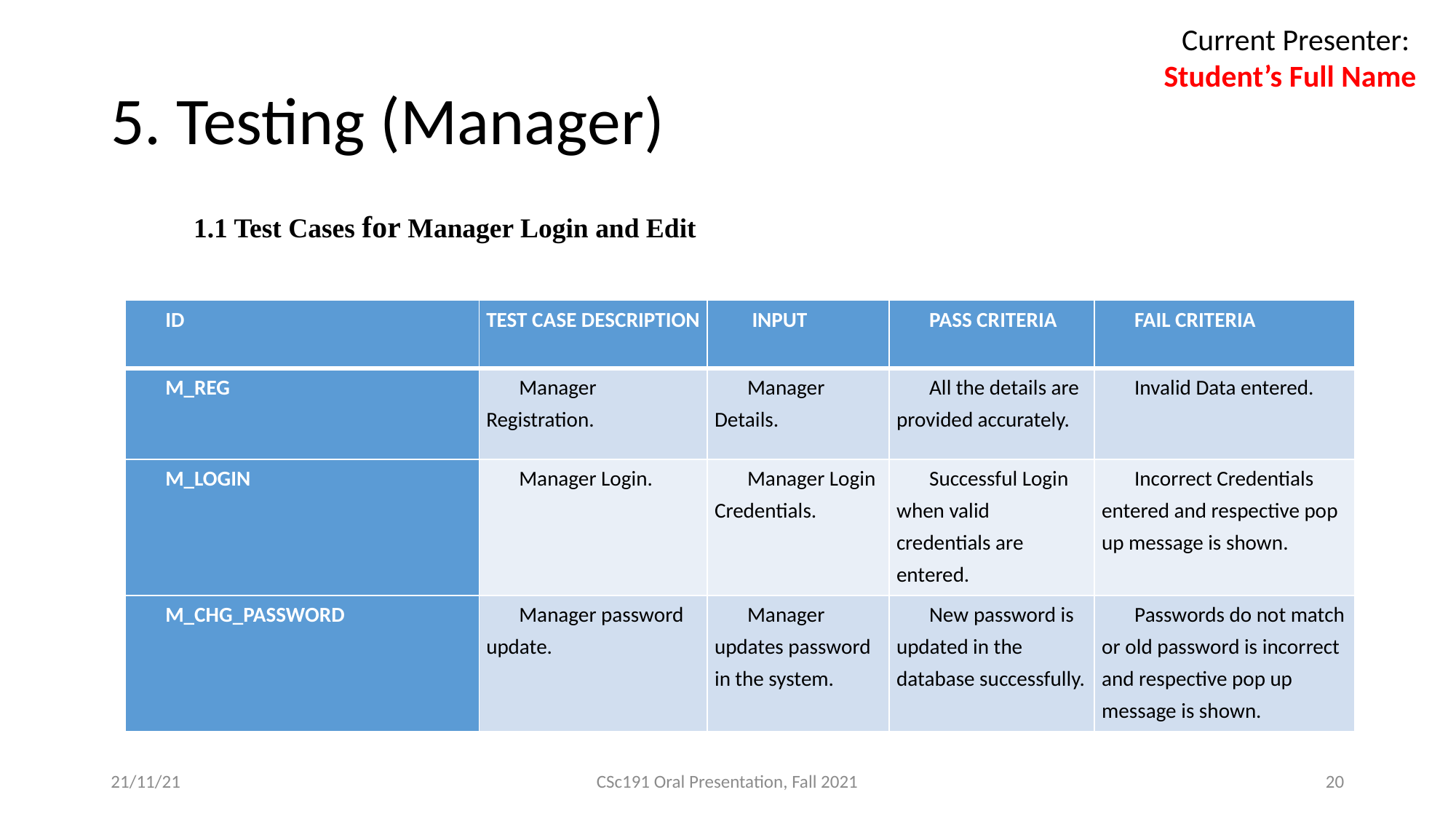

Current Presenter:
Student’s Full Name
# 5. Testing (Manager)
1.1 Test Cases for Manager Login and Edit
| ID | TEST CASE DESCRIPTION | INPUT | PASS CRITERIA | FAIL CRITERIA |
| --- | --- | --- | --- | --- |
| M\_REG | Manager Registration. | Manager Details. | All the details are provided accurately. | Invalid Data entered. |
| M\_LOGIN | Manager Login. | Manager Login Credentials. | Successful Login when valid credentials are entered. | Incorrect Credentials entered and respective pop up message is shown. |
| M\_CHG\_PASSWORD | Manager password update. | Manager updates password in the system. | New password is updated in the database successfully. | Passwords do not match or old password is incorrect and respective pop up message is shown. |
21/11/21
CSc191 Oral Presentation, Fall 2021
20